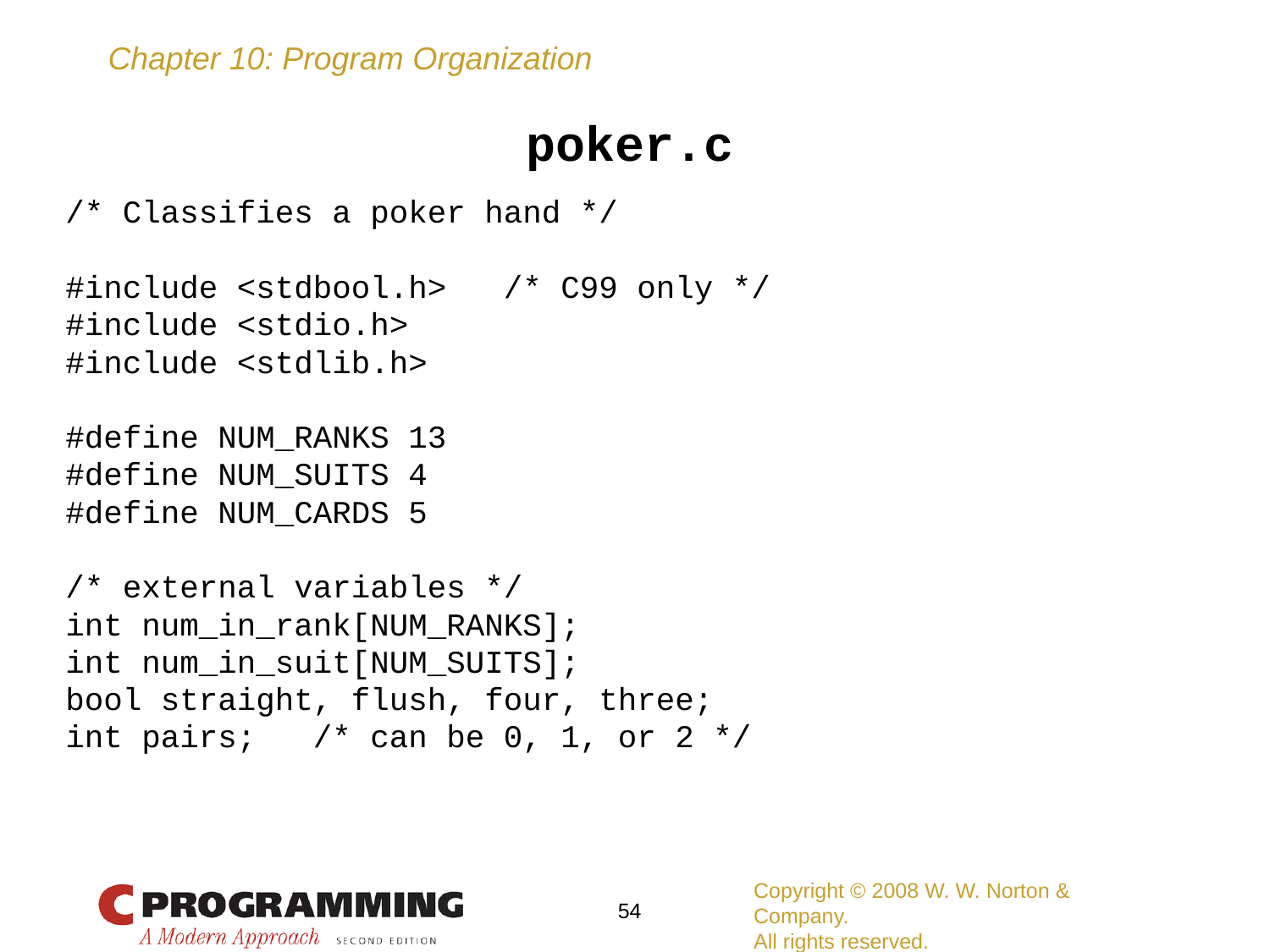

poker.c

/* Classifies a poker hand */

#include <stdbool.h>   /* C99 only */
#include <stdio.h>
#include <stdlib.h>

#define NUM_RANKS 13
#define NUM_SUITS 4
#define NUM_CARDS 5

/* external variables */
int num_in_rank[NUM_RANKS];
int num_in_suit[NUM_SUITS];
bool straight, flush, four, three;
int pairs;   /* can be 0, 1, or 2 */
Copyright © 2008 W. W. Norton & Company.
All rights reserved.
54